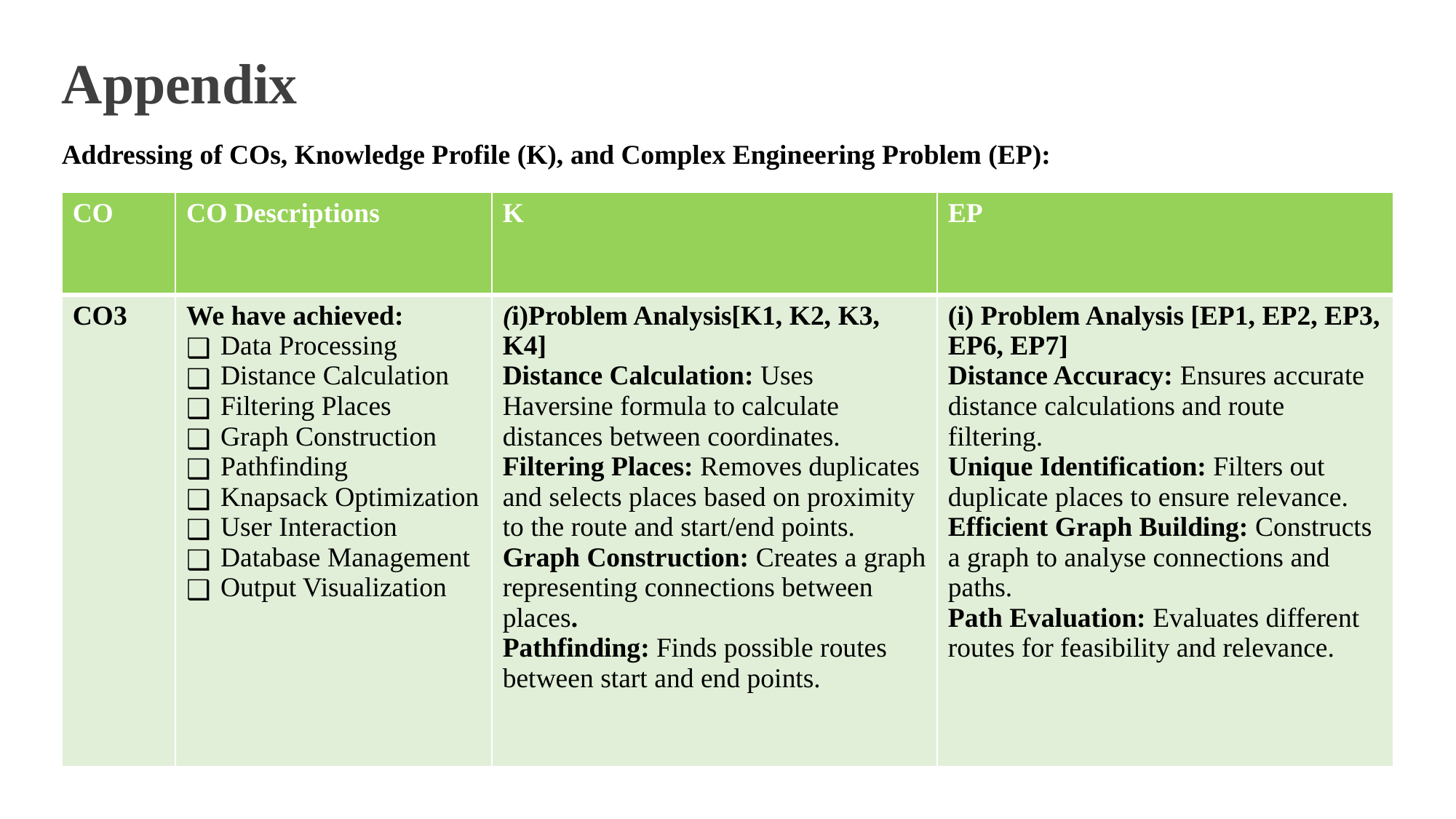

# Appendix
Addressing of COs, Knowledge Profile (K), and Complex Engineering Problem (EP):
| CO | CO Descriptions | K | EP |
| --- | --- | --- | --- |
| CO3 | We have achieved: Data Processing Distance Calculation Filtering Places Graph Construction Pathfinding Knapsack Optimization User Interaction Database Management Output Visualization | (i)Problem Analysis[K1, K2, K3, K4] Distance Calculation: Uses Haversine formula to calculate distances between coordinates. Filtering Places: Removes duplicates and selects places based on proximity to the route and start/end points. Graph Construction: Creates a graph representing connections between places. Pathfinding: Finds possible routes between start and end points. | (i) Problem Analysis [EP1, EP2, EP3, EP6, EP7] Distance Accuracy: Ensures accurate distance calculations and route filtering. Unique Identification: Filters out duplicate places to ensure relevance. Efficient Graph Building: Constructs a graph to analyse connections and paths. Path Evaluation: Evaluates different routes for feasibility and relevance. |